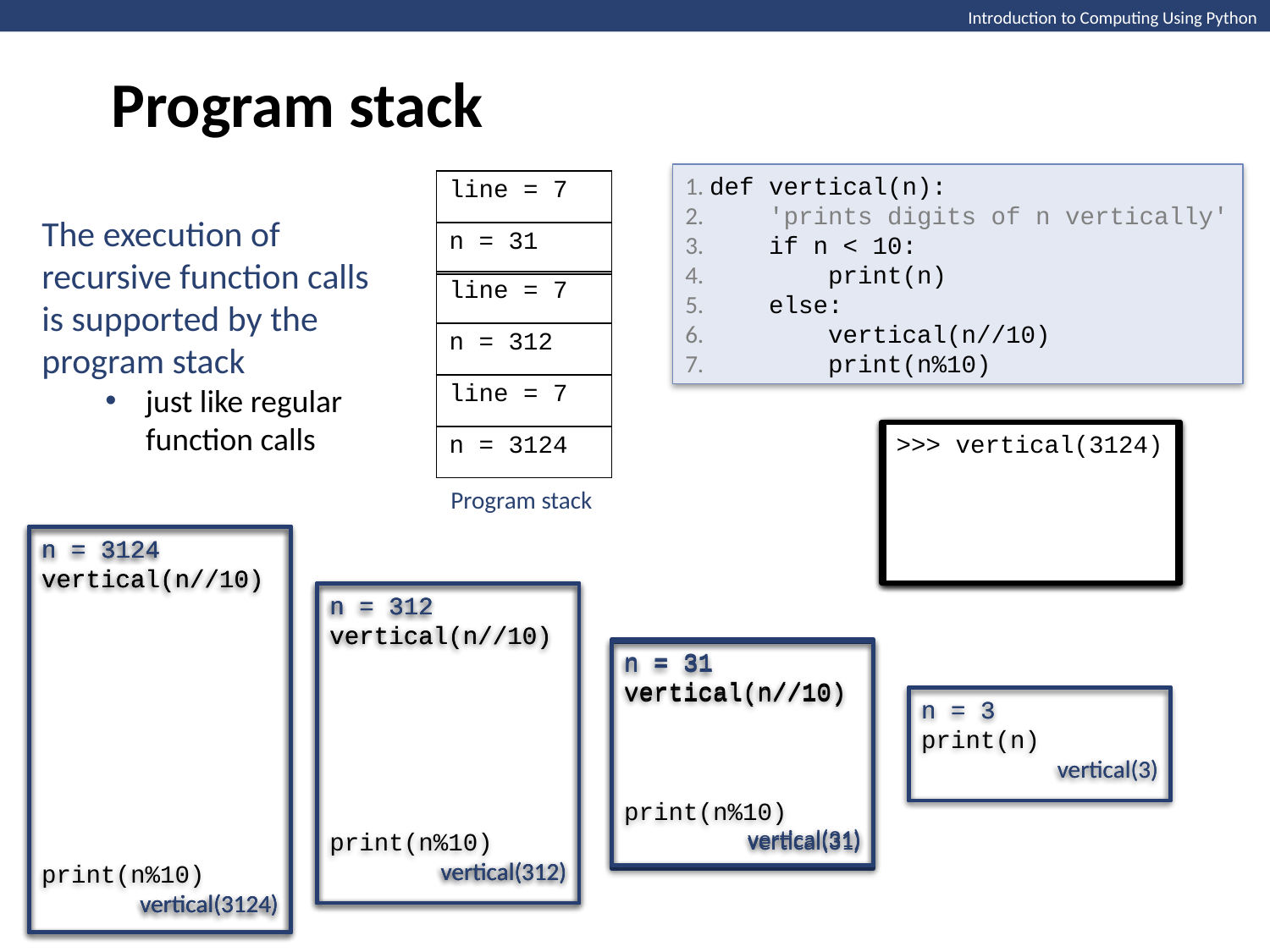

Program stack
Introduction to Computing Using Python
1. def vertical(n):
2.     'prints digits of n vertically'
3.     if n < 10:
4.         print(n)
5.     else:
6.         vertical(n//10)
7.         print(n%10)
| line = 7 |
| --- |
| n = 31 |
The execution of recursive function calls is supported by the program stack
just like regular function calls
| line = 7 |
| --- |
| n = 312 |
| line = 7 |
| --- |
| n = 3124 |
>>> vertical(3124)
3

>>> vertical(3124)
3
1
2
4
>>> vertical(3124)
3
1

>>> vertical(3124)

>>> vertical(3124)
3
1
2

Program stack
n = 3124
vertical(n//10)

vertical(3124)
n = 3124

vertical(3124)
n = 3124
vertical(n//10)

print(n%10)
vertical(3124)
n = 312

vertical(312)
n = 312
vertical(n//10)

vertical(312)
n = 312
vertical(n//10)

print(n%10)
vertical(312)
n = 31
vertical(n//10)

vertical(31)
n = 31

vertical(31)
n = 31
vertical(n//10)

print(n%10)
vertical(31)
n = 3

vertical(3)
n = 3
print(n)
vertical(3)